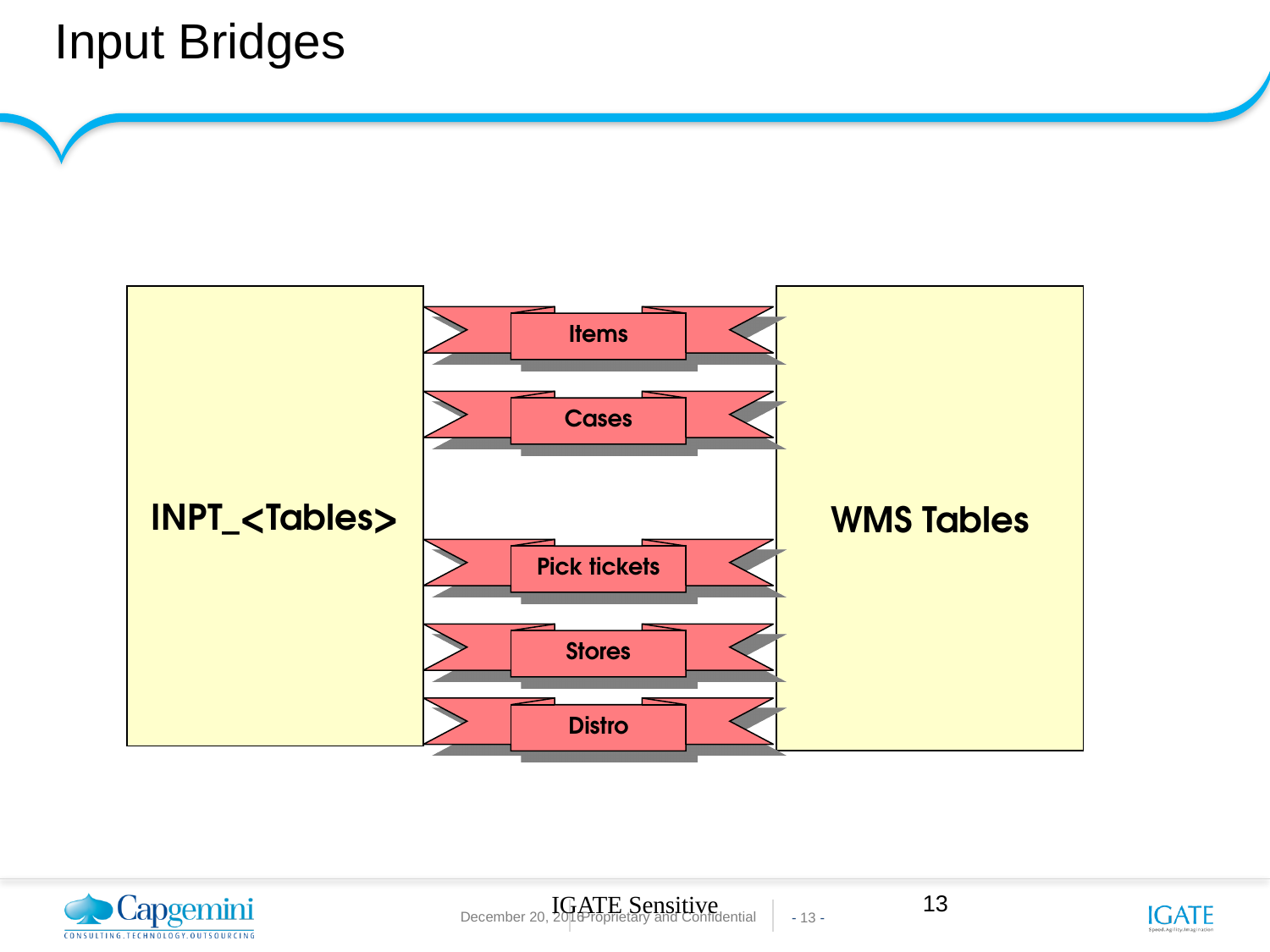

# Input Bridges
INPT_<Tables>
WMS Tables
Items
Cases
Pick tickets
Stores
Distro
IGATE Sensitive
13